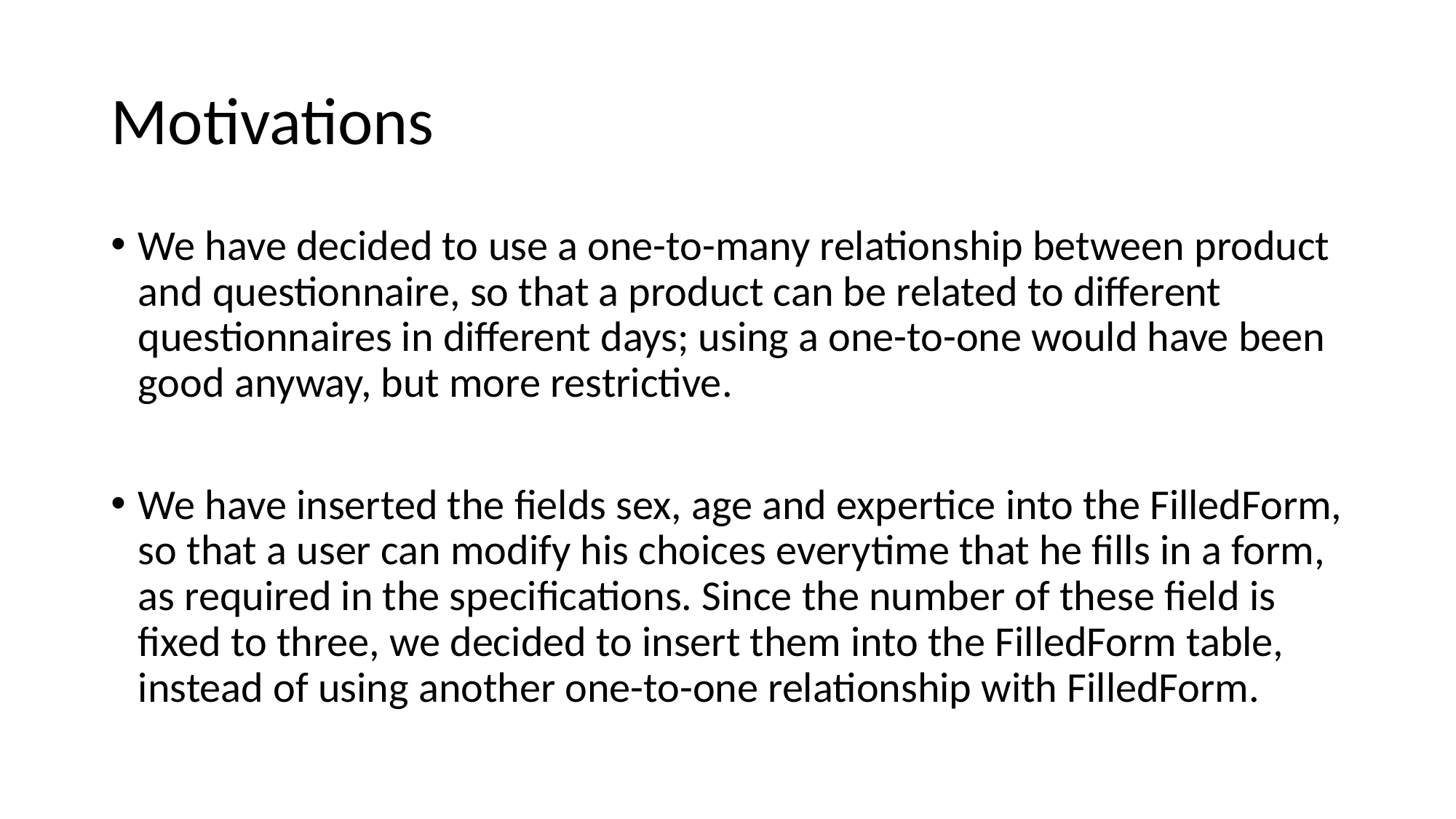

# Motivations
We have decided to use a one-to-many relationship between product and questionnaire, so that a product can be related to different questionnaires in different days; using a one-to-one would have been good anyway, but more restrictive.

We have inserted the fields sex, age and expertice into the FilledForm, so that a user can modify his choices everytime that he fills in a form, as required in the specifications. Since the number of these field is fixed to three, we decided to insert them into the FilledForm table, instead of using another one-to-one relationship with FilledForm.